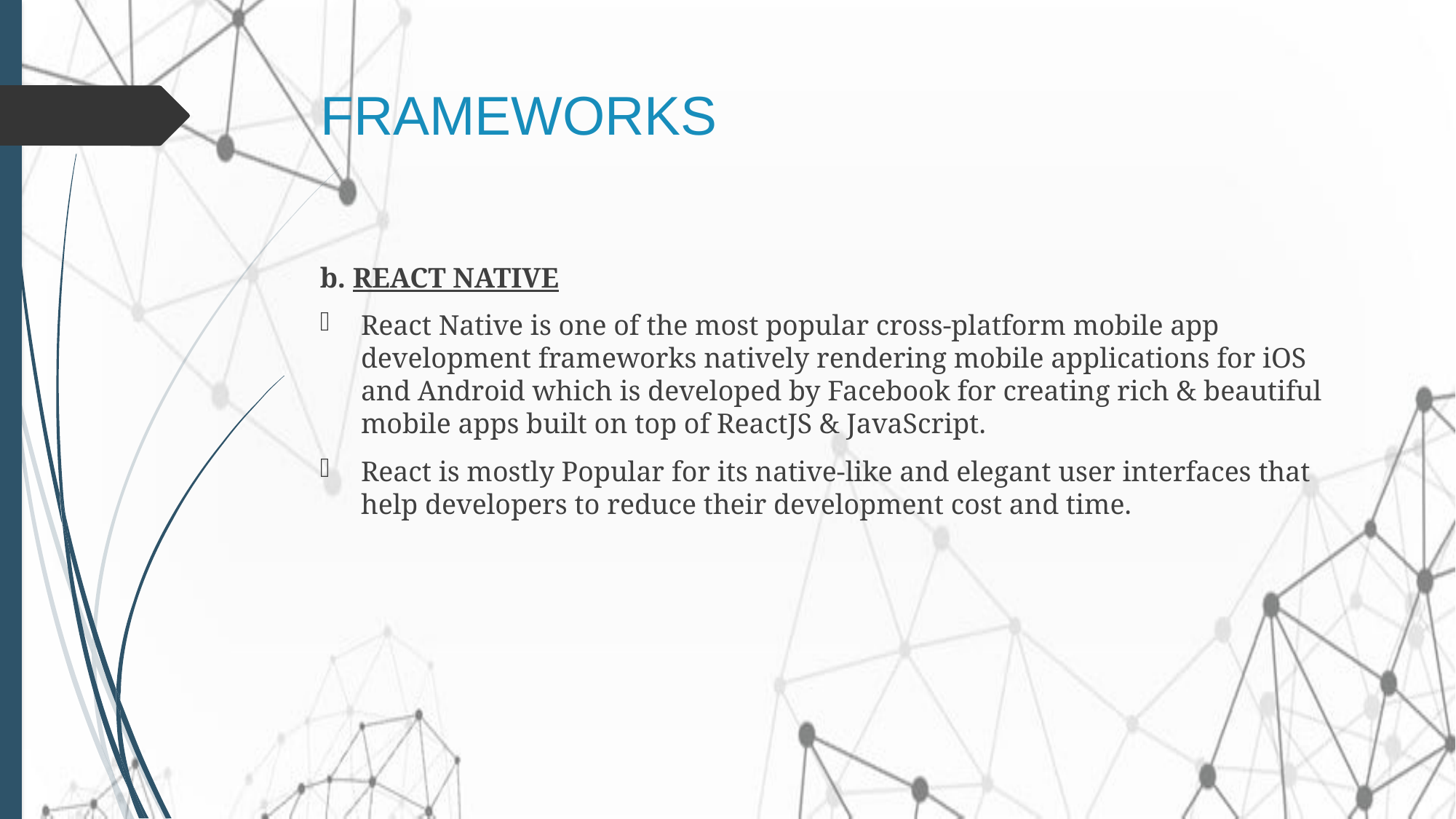

# FRAMEWORKS
b. REACT NATIVE
React Native is one of the most popular cross-platform mobile app development frameworks natively rendering mobile applications for iOS and Android which is developed by Facebook for creating rich & beautiful mobile apps built on top of ReactJS & JavaScript.
React is mostly Popular for its native-like and elegant user interfaces that help developers to reduce their development cost and time.